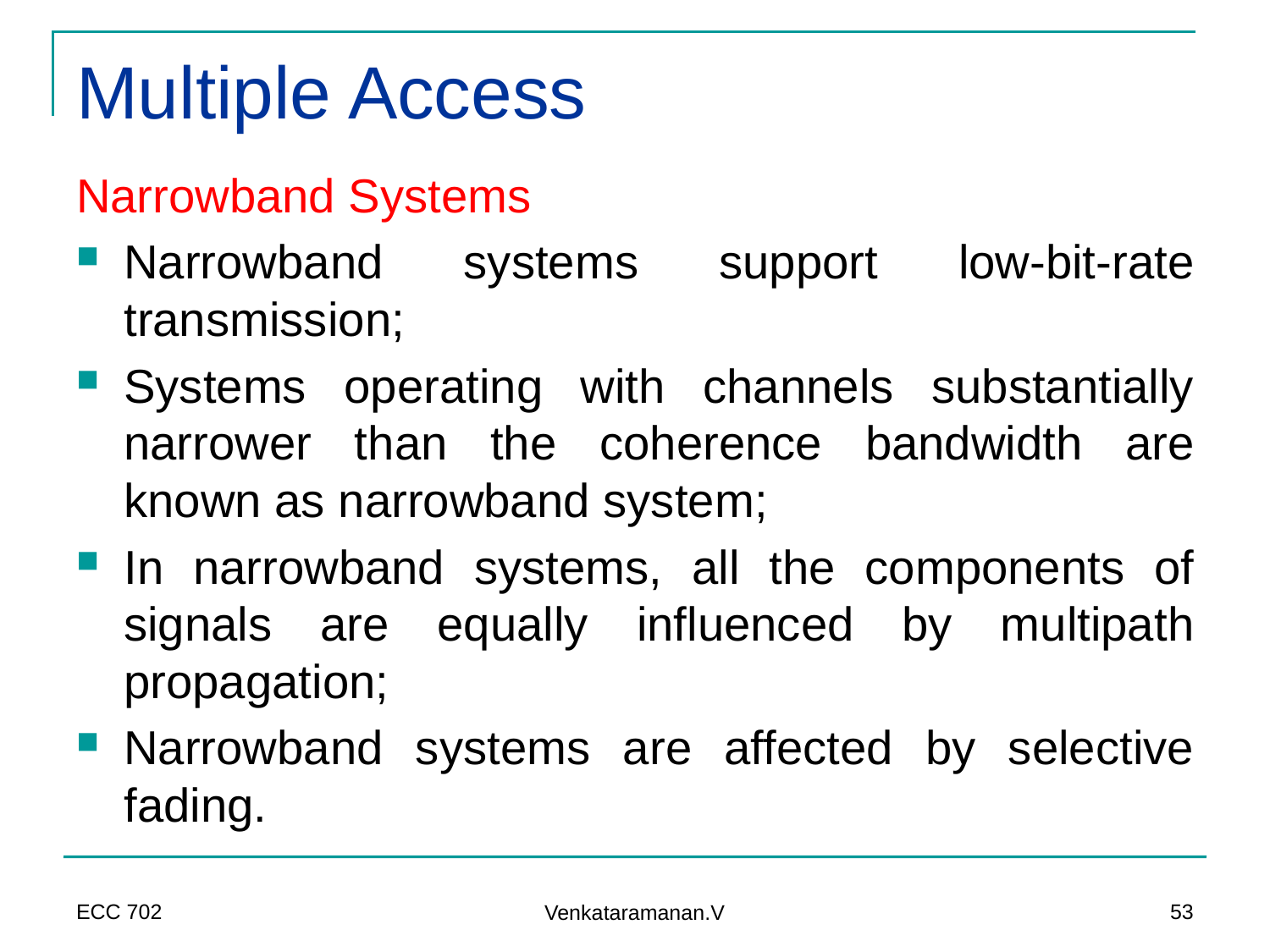

# Multiple Access
Narrowband Systems
Narrowband systems support low-bit-rate transmission;
Systems operating with channels substantially narrower than the coherence bandwidth are known as narrowband system;
In narrowband systems, all the components of signals are equally influenced by multipath propagation;
Narrowband systems are affected by selective fading.
ECC 702
53
Venkataramanan.V